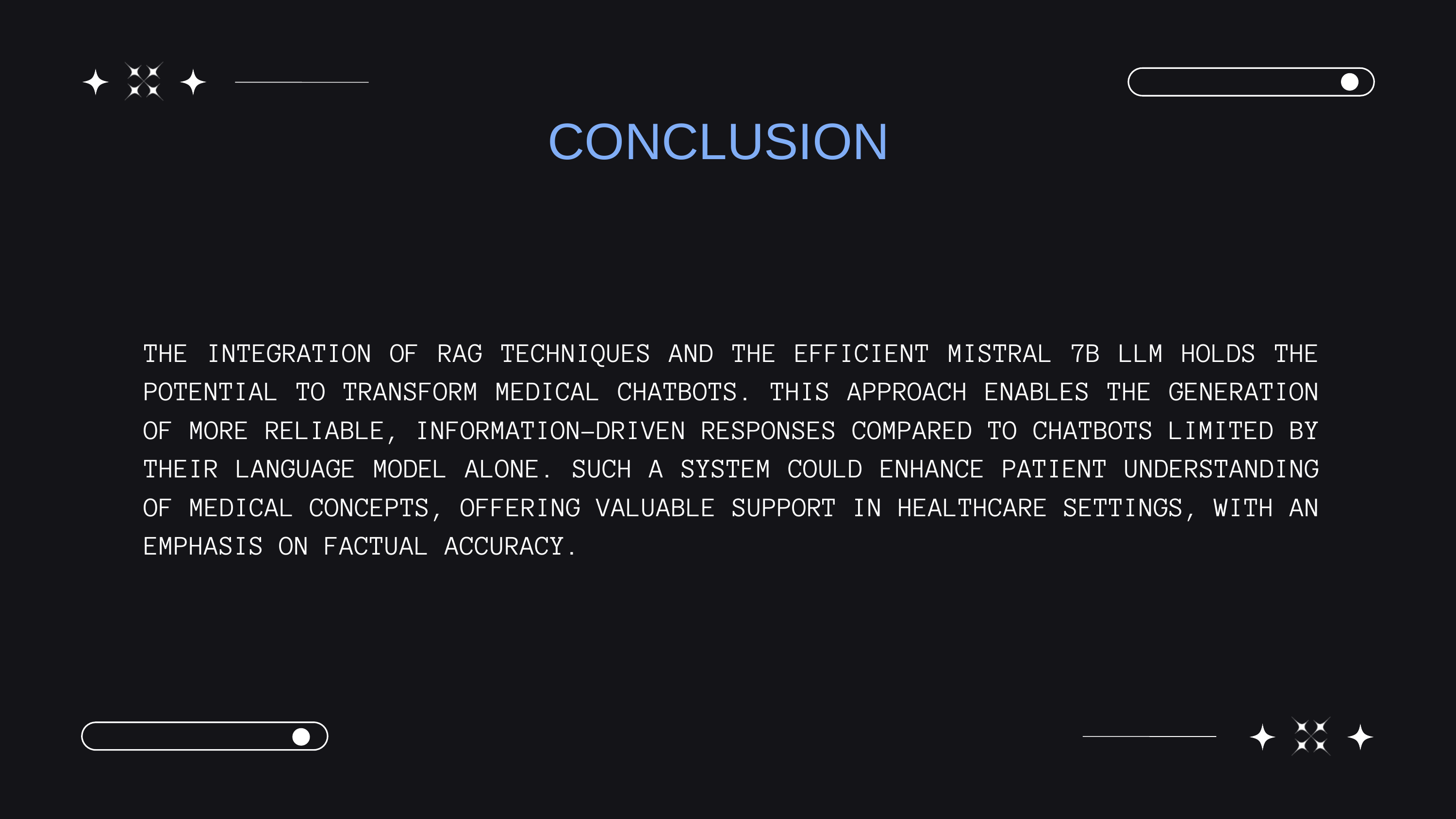

CONCLUSION
THE INTEGRATION OF RAG TECHNIQUES AND THE EFFICIENT MISTRAL 7B LLM HOLDS THE POTENTIAL TO TRANSFORM MEDICAL CHATBOTS. THIS APPROACH ENABLES THE GENERATION OF MORE RELIABLE, INFORMATION-DRIVEN RESPONSES COMPARED TO CHATBOTS LIMITED BY THEIR LANGUAGE MODEL ALONE. SUCH A SYSTEM COULD ENHANCE PATIENT UNDERSTANDING OF MEDICAL CONCEPTS, OFFERING VALUABLE SUPPORT IN HEALTHCARE SETTINGS, WITH AN EMPHASIS ON FACTUAL ACCURACY.